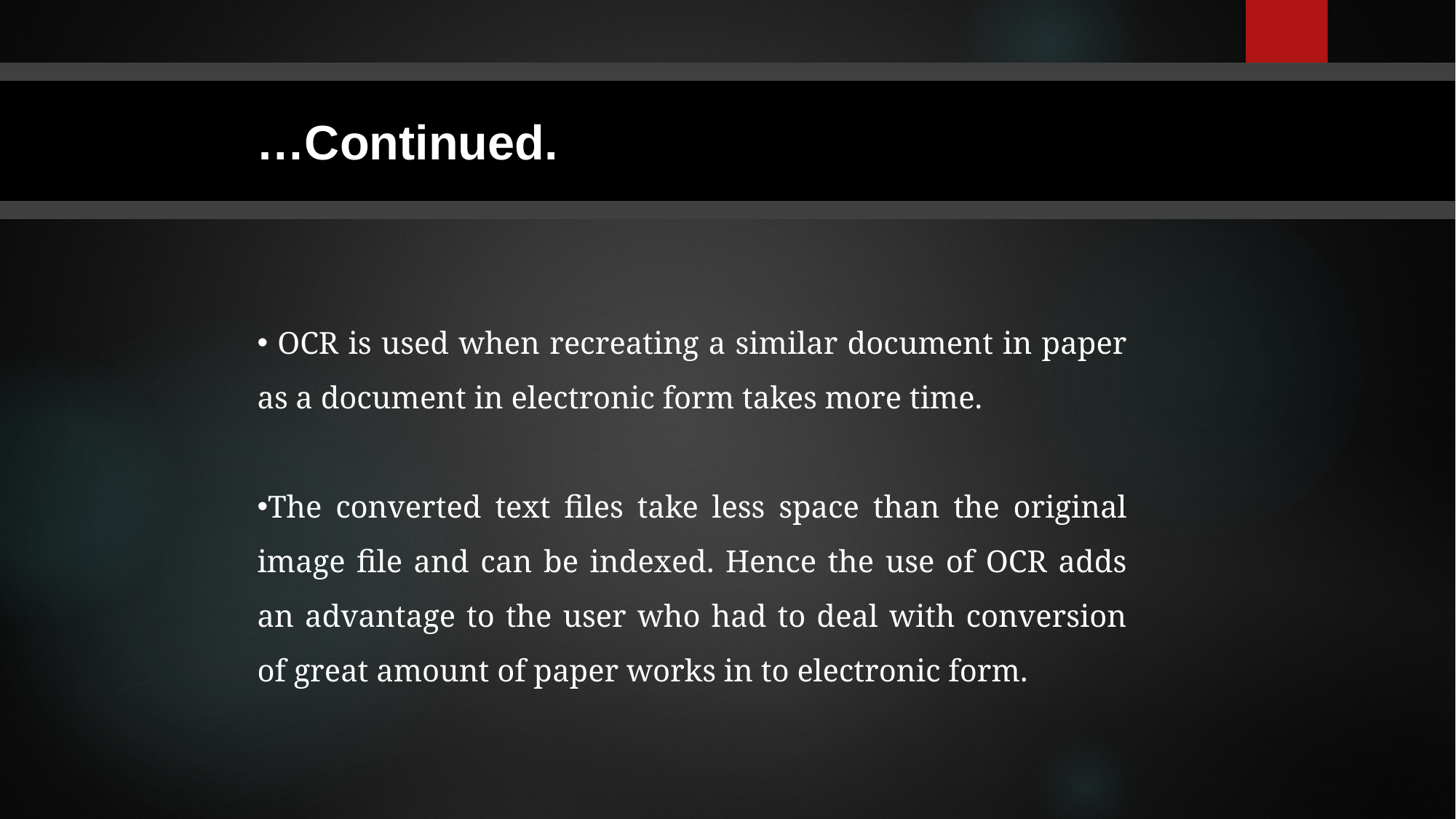

…Continued.
 OCR is used when recreating a similar document in paper as a document in electronic form takes more time.

The converted text files take less space than the original image file and can be indexed. Hence the use of OCR adds an advantage to the user who had to deal with conversion of great amount of paper works in to electronic form.